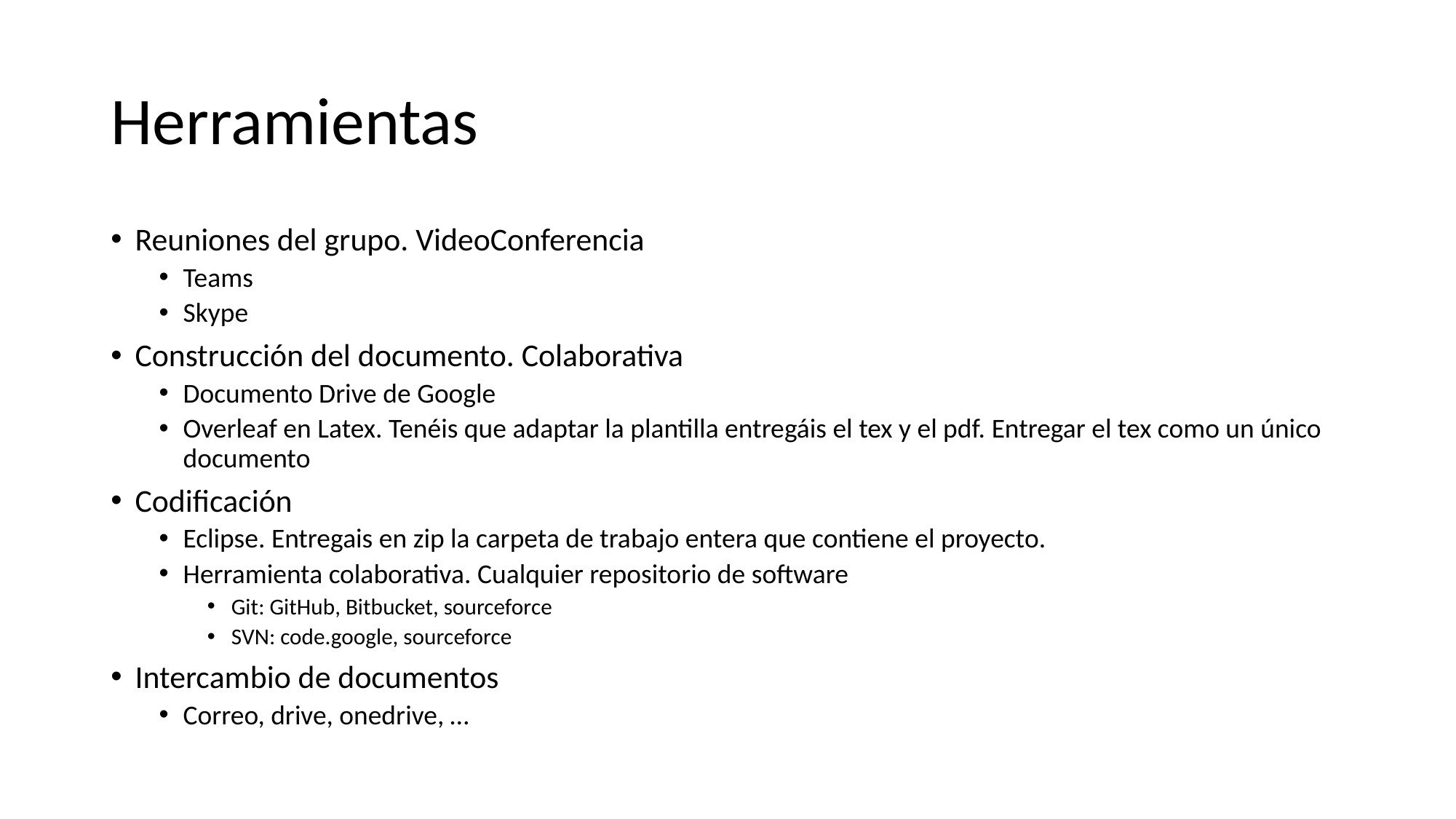

# Herramientas
Reuniones del grupo. VideoConferencia
Teams
Skype
Construcción del documento. Colaborativa
Documento Drive de Google
Overleaf en Latex. Tenéis que adaptar la plantilla entregáis el tex y el pdf. Entregar el tex como un único documento
Codificación
Eclipse. Entregais en zip la carpeta de trabajo entera que contiene el proyecto.
Herramienta colaborativa. Cualquier repositorio de software
Git: GitHub, Bitbucket, sourceforce
SVN: code.google, sourceforce
Intercambio de documentos
Correo, drive, onedrive, …